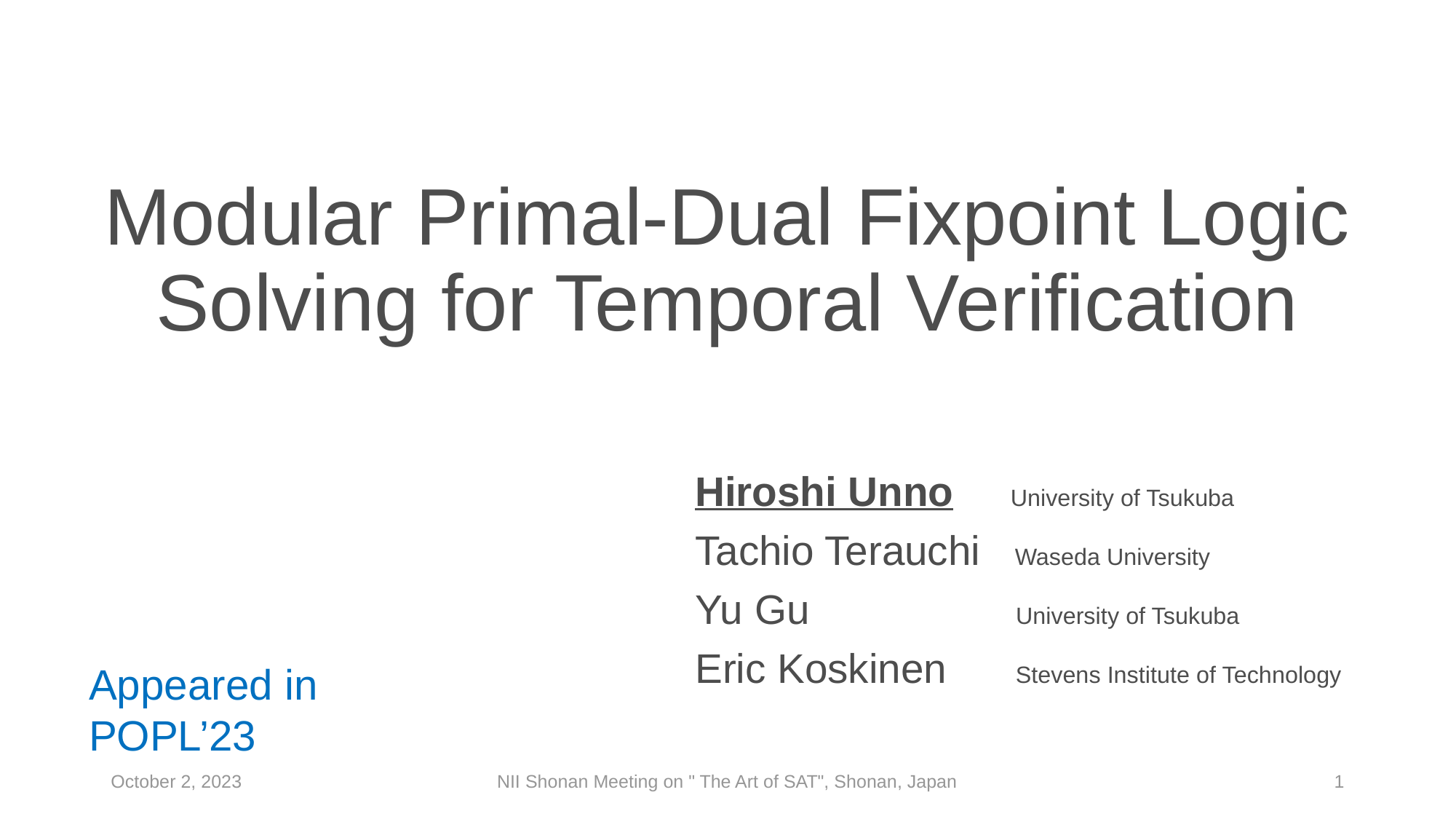

# Modular Primal-Dual Fixpoint Logic Solving for Temporal Verification
Hiroshi Unno     University of Tsukuba
Tachio Terauchi   Waseda University
Yu Gu                  University of Tsukuba
Eric Koskinen      Stevens Institute of Technology
Appeared in POPL’23
October 2, 2023
NII Shonan Meeting on " The Art of SAT", Shonan, Japan
1